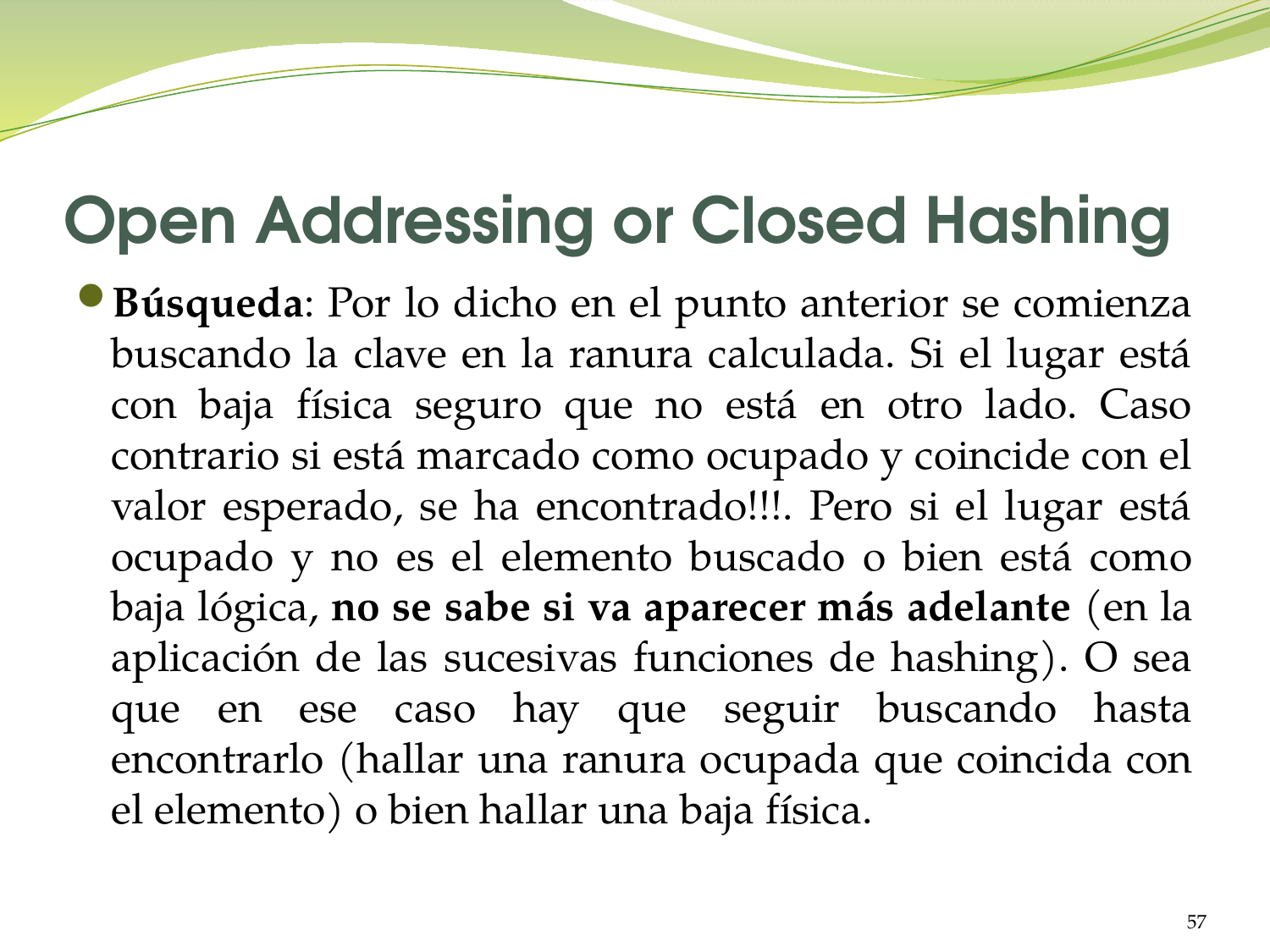

# Open Addressing or Closed Hashing
Búsqueda: Por lo dicho en el punto anterior se comienza buscando la clave en la ranura calculada. Si el lugar está con baja física seguro que no está en otro lado. Caso contrario si está marcado como ocupado y coincide con el valor esperado, se ha encontrado!!!. Pero si el lugar está ocupado y no es el elemento buscado o bien está como baja lógica, no se sabe si va aparecer más adelante (en la aplicación de las sucesivas funciones de hashing). O sea que en ese caso hay que seguir buscando hasta encontrarlo (hallar una ranura ocupada que coincida con el elemento) o bien hallar una baja física.

57